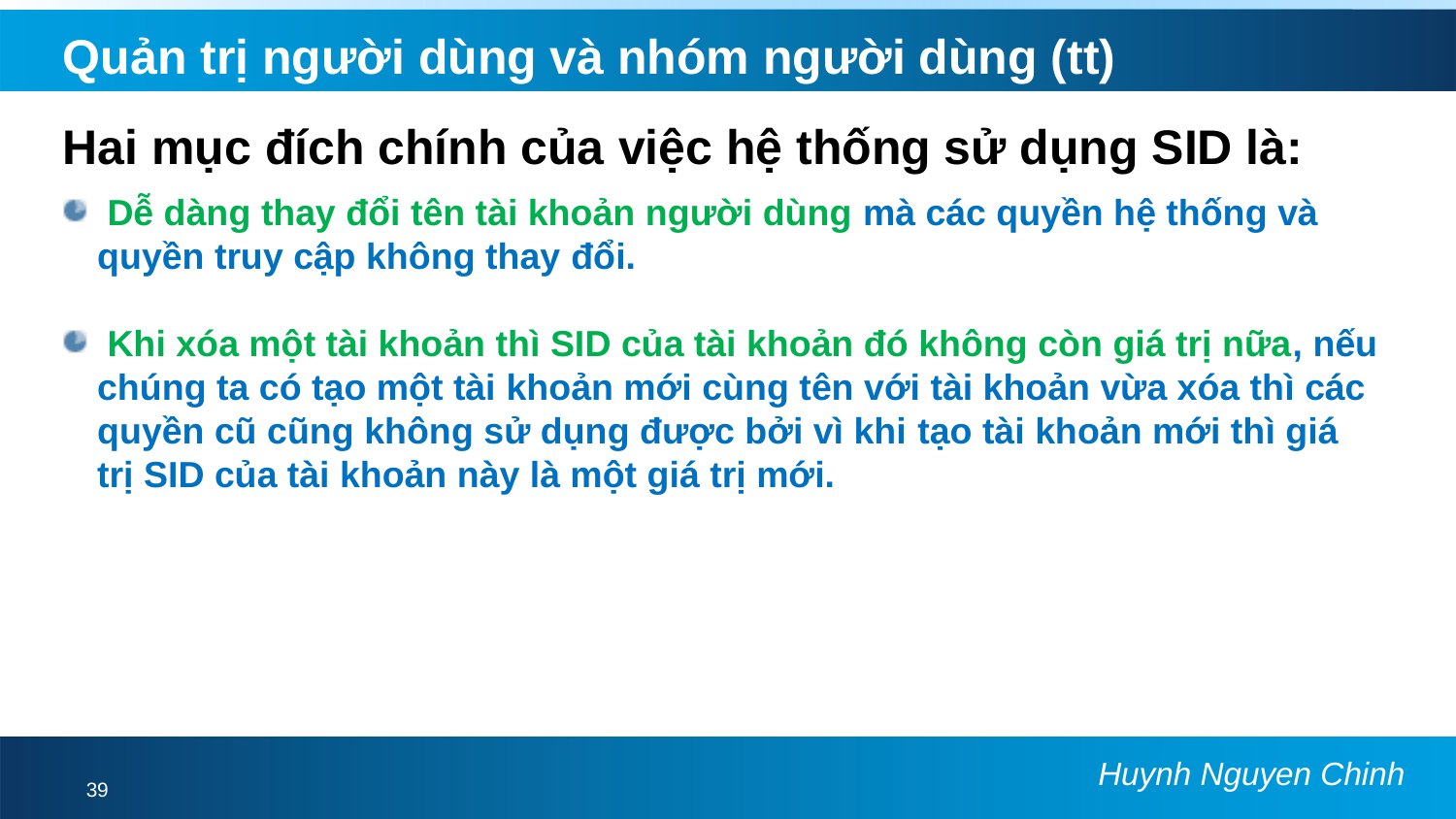

Quản trị người dùng và nhóm người dùng (tt)
Hai mục đích chính của việc hệ thống sử dụng SID là:
 Dễ dàng thay đổi tên tài khoản người dùng mà các quyền hệ thống và quyền truy cập không thay đổi.

 Khi xóa một tài khoản thì SID của tài khoản đó không còn giá trị nữa, nếu chúng ta có tạo một tài khoản mới cùng tên với tài khoản vừa xóa thì các quyền cũ cũng không sử dụng được bởi vì khi tạo tài khoản mới thì giá trị SID của tài khoản này là một giá trị mới.